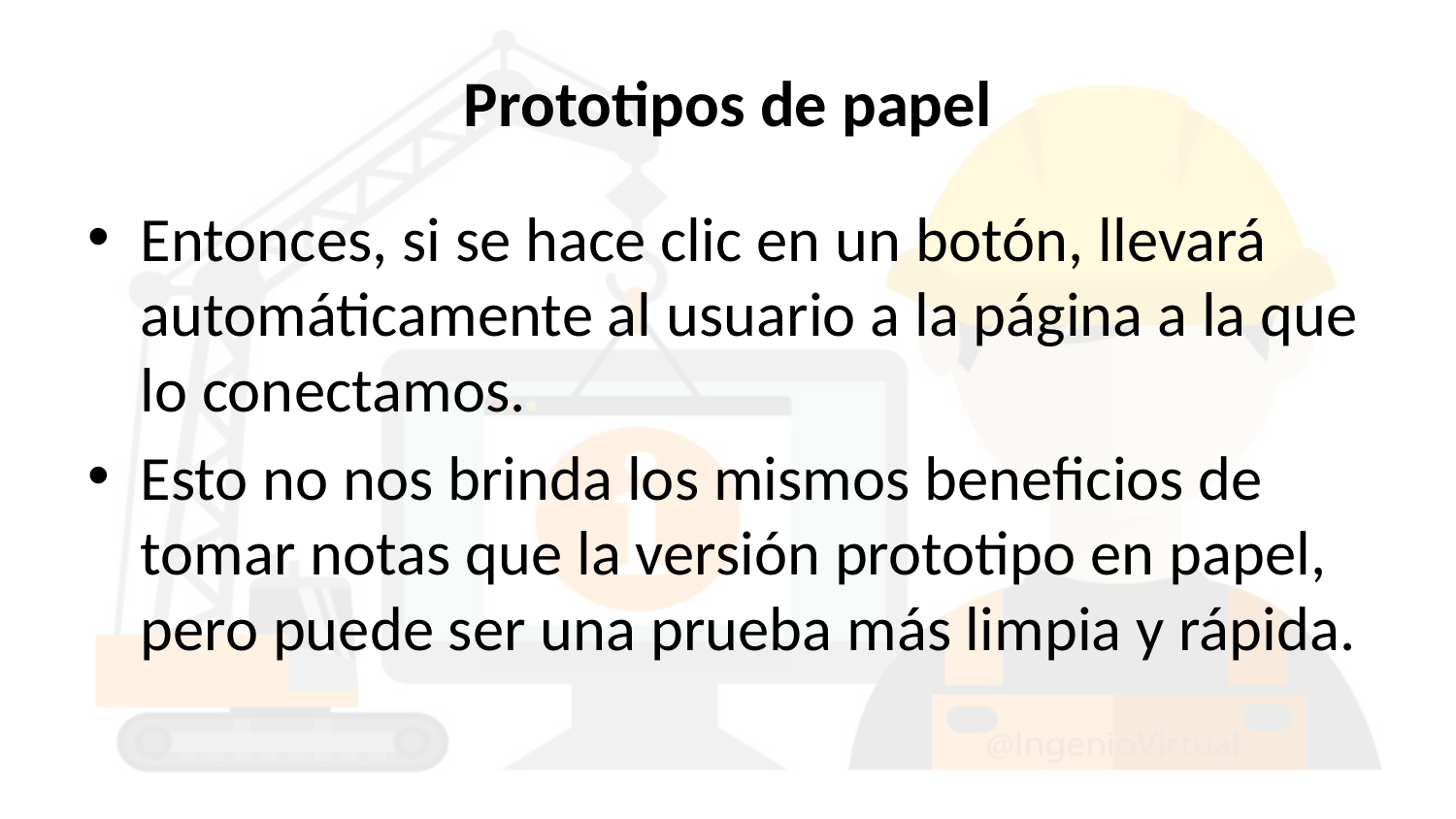

# Prototipos de papel
Entonces, si se hace clic en un botón, llevará automáticamente al usuario a la página a la que lo conectamos.
Esto no nos brinda los mismos beneficios de tomar notas que la versión prototipo en papel, pero puede ser una prueba más limpia y rápida.